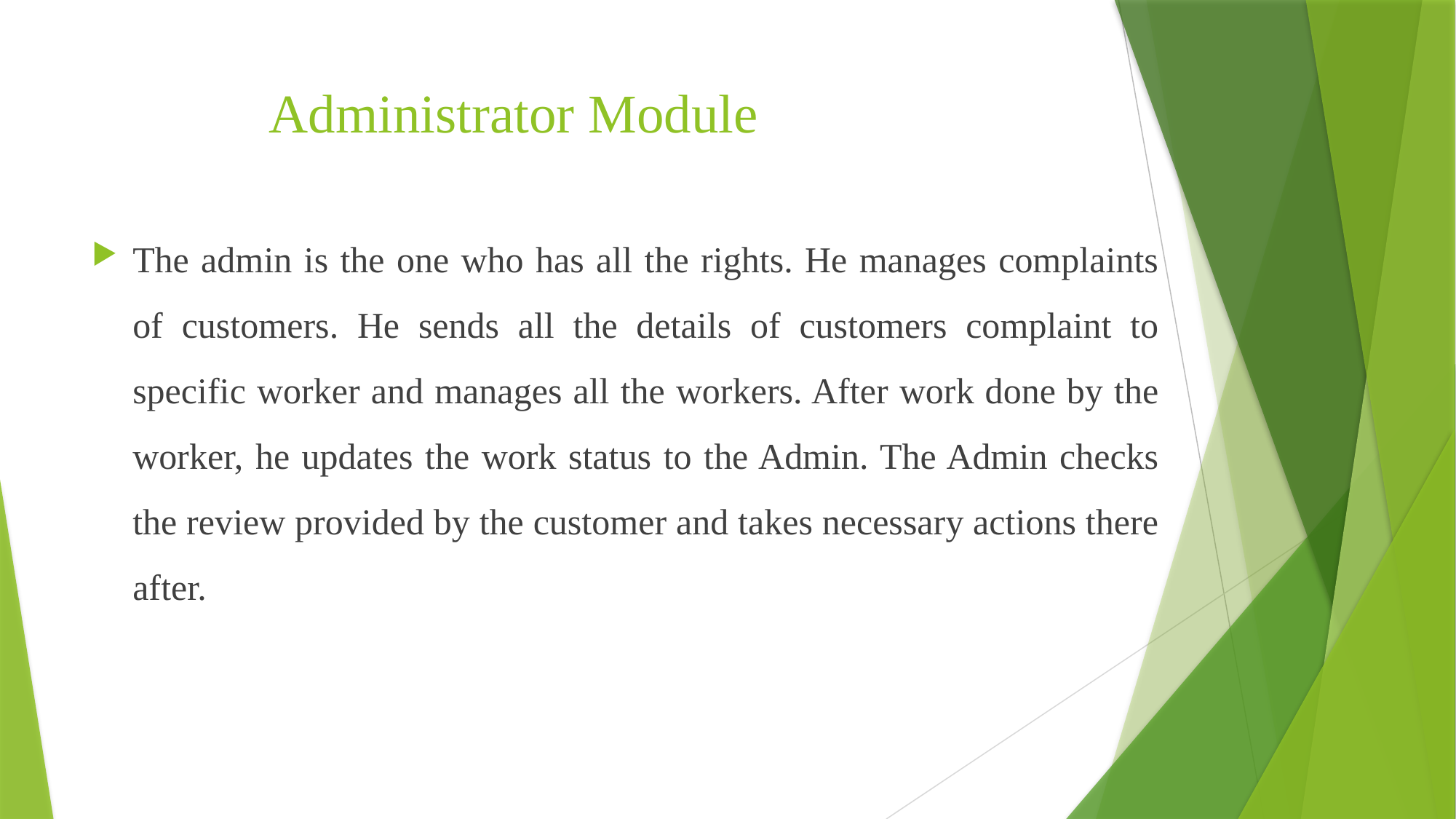

# Administrator Module
The admin is the one who has all the rights. He manages complaints of customers. He sends all the details of customers complaint to specific worker and manages all the workers. After work done by the worker, he updates the work status to the Admin. The Admin checks the review provided by the customer and takes necessary actions there after.